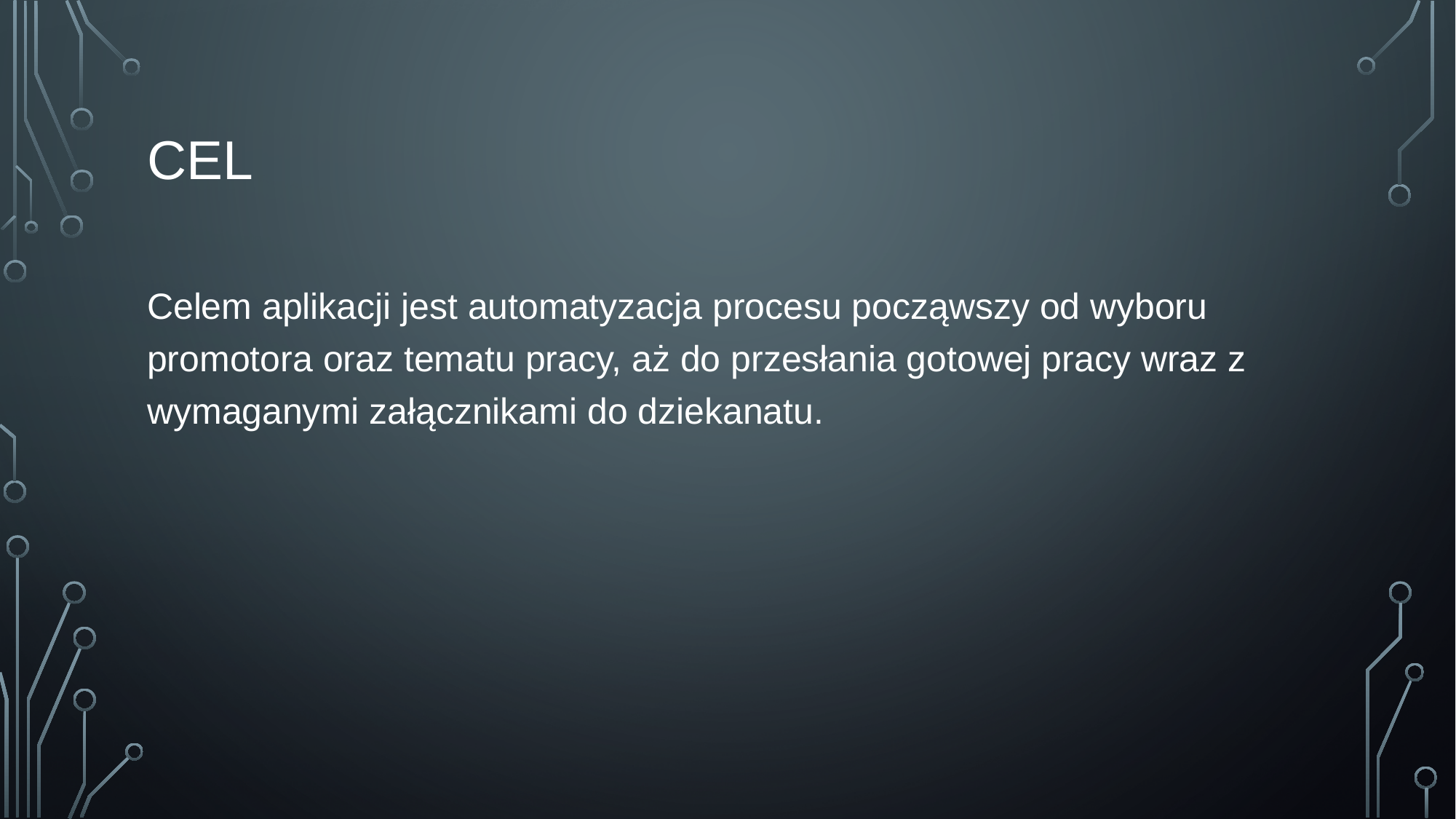

# cel
Celem aplikacji jest automatyzacja procesu począwszy od wyboru promotora oraz tematu pracy, aż do przesłania gotowej pracy wraz z wymaganymi załącznikami do dziekanatu.